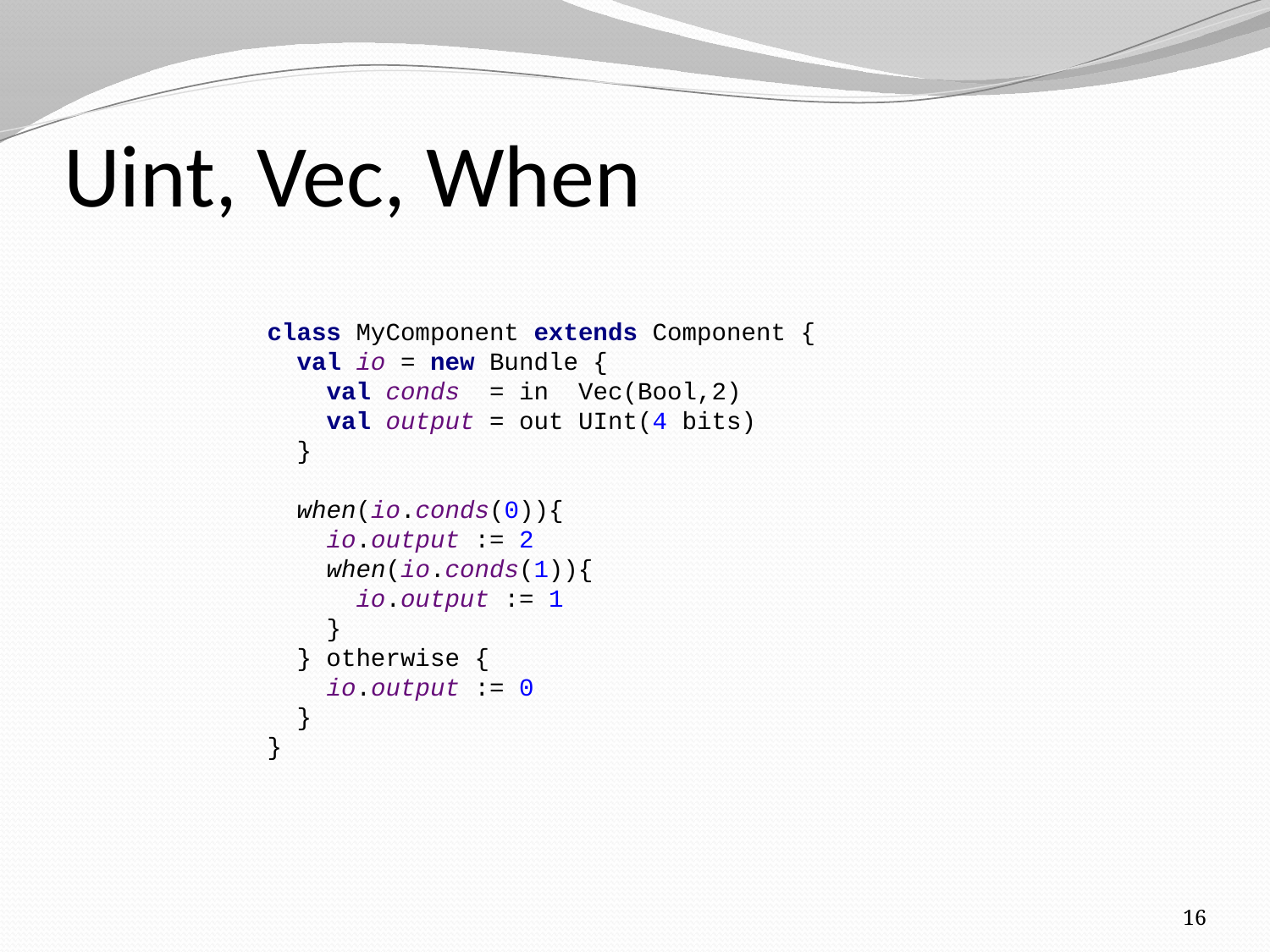

# Uint, Vec, When
class MyComponent extends Component {
  val io = new Bundle {
    val conds  = in  Vec(Bool,2)
    val output = out UInt(4 bits)
  }
  when(io.conds(0)){
    io.output := 2
    when(io.conds(1)){
      io.output := 1
    }
  } otherwise {
    io.output := 0
  }
}
16